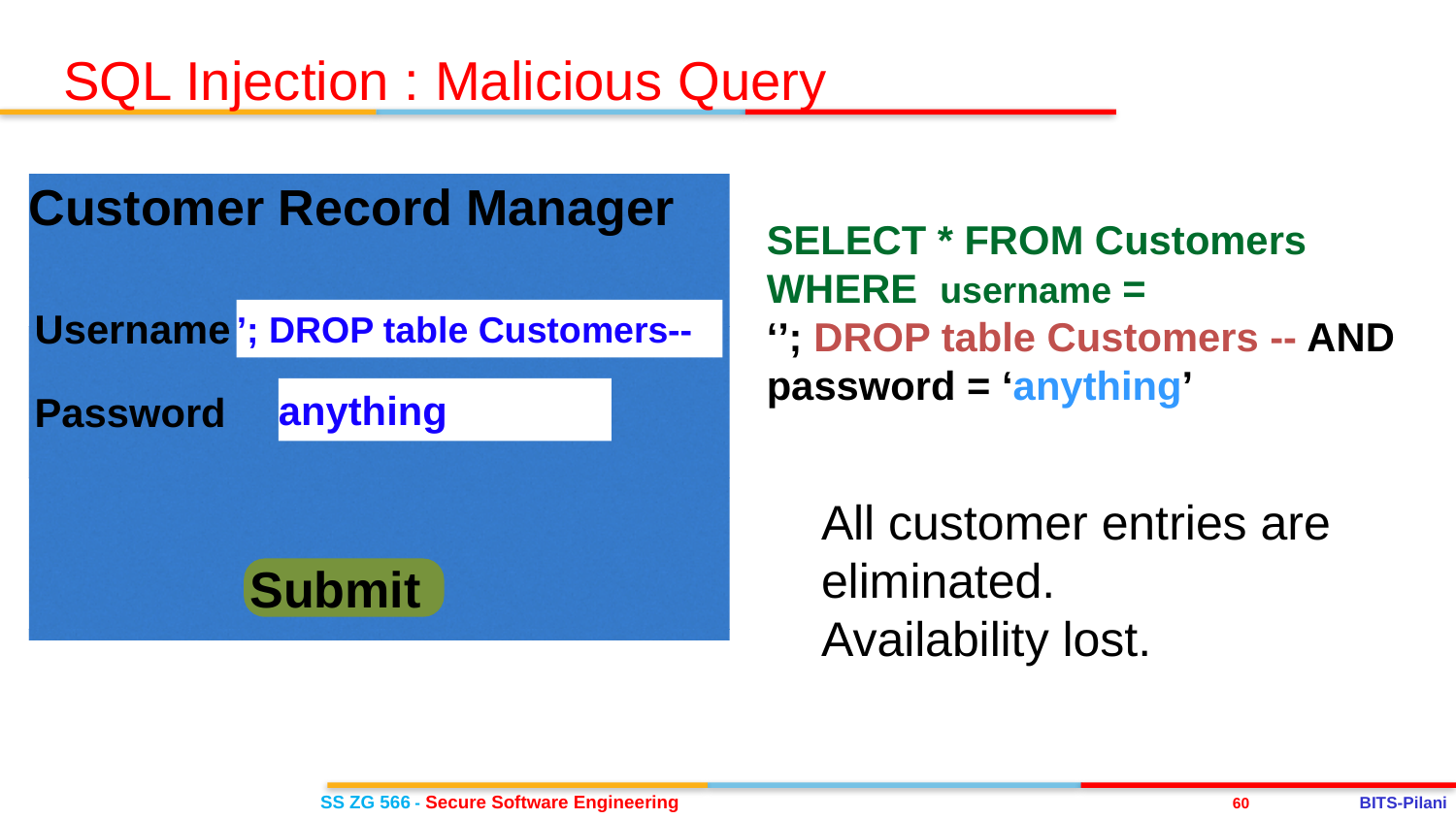

SQL Injection : Malicious Query

SELECT * FROM Customers WHERE  username =
‘’; DROP table Customers -- AND password = ‘anything’

Customer Record Manager

Username
’; DROP table Customers--
Password
anything
Submit
All customer entries are eliminated.
Availability lost.